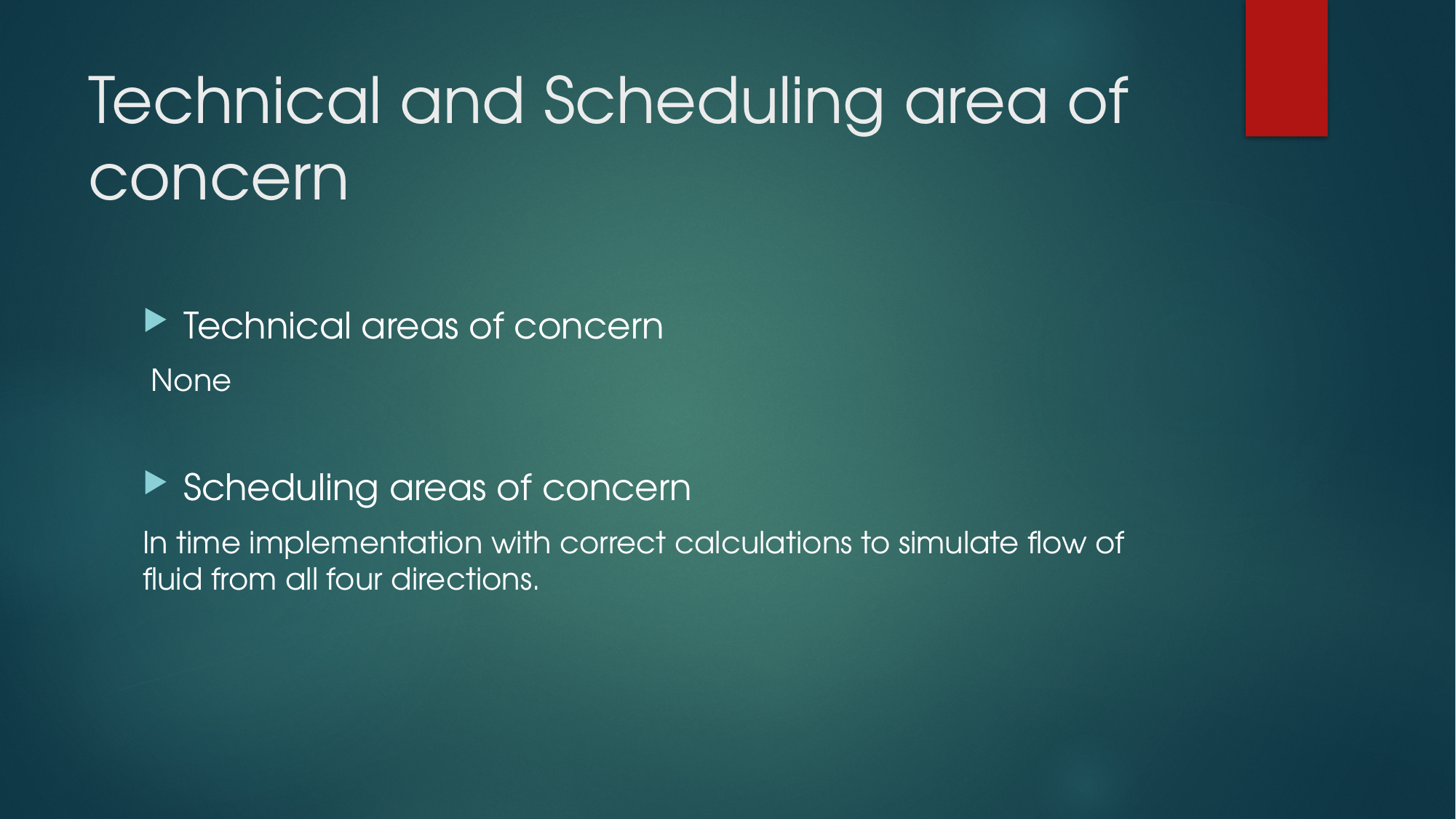

# Technical and Scheduling area of concern

Technical areas of concern
 None

Scheduling areas of concern
In time implementation with correct calculations to simulate flow of fluid from all four directions.